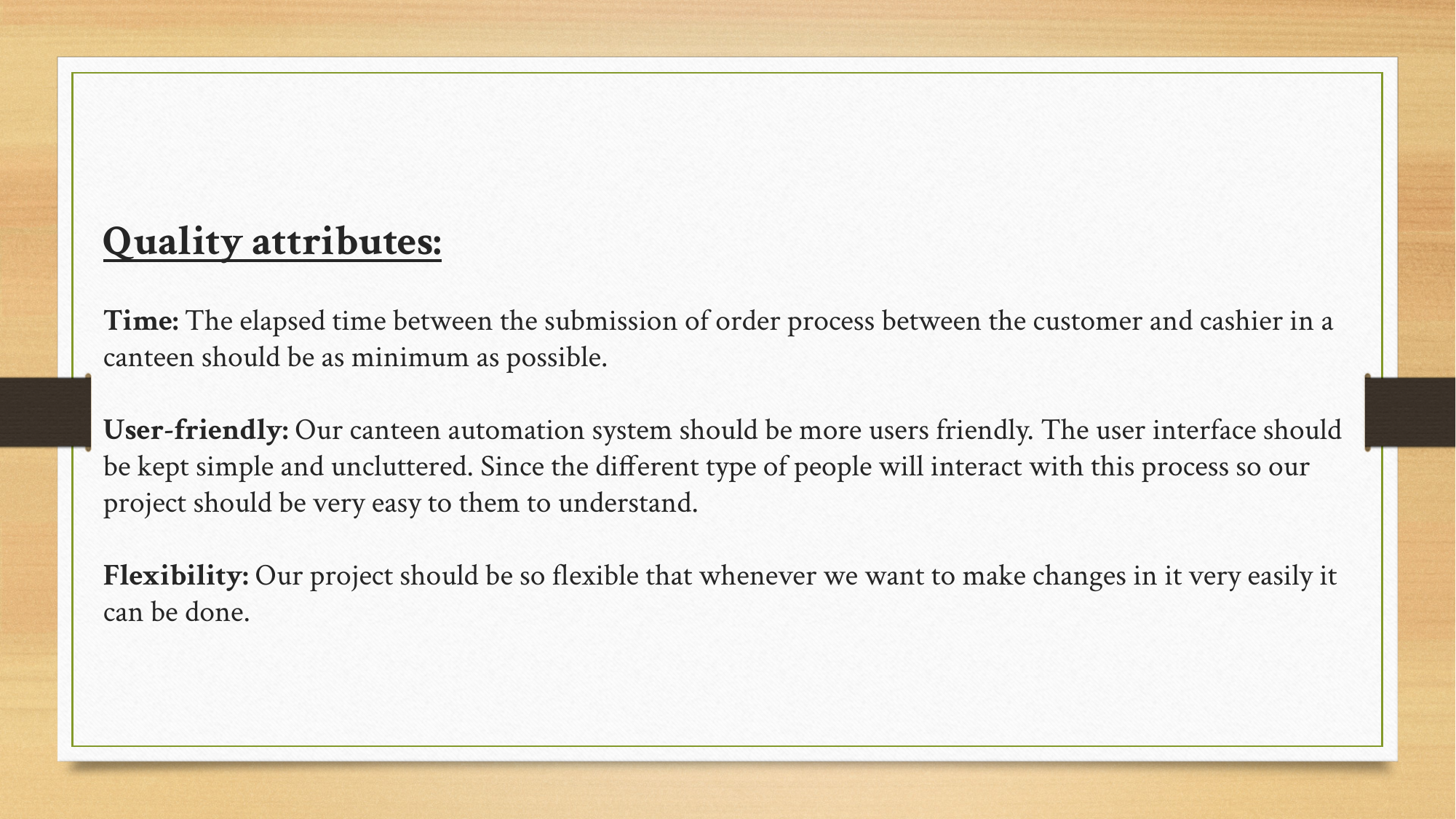

# Quality attributes:   Time: The elapsed time between the submission of order process between the customer and cashier in a canteen should be as minimum as possible.   User-friendly: Our canteen automation system should be more users friendly. The user interface should be kept simple and uncluttered. Since the different type of people will interact with this process so our project should be very easy to them to understand. Flexibility: Our project should be so flexible that whenever we want to make changes in it very easily it can be done.